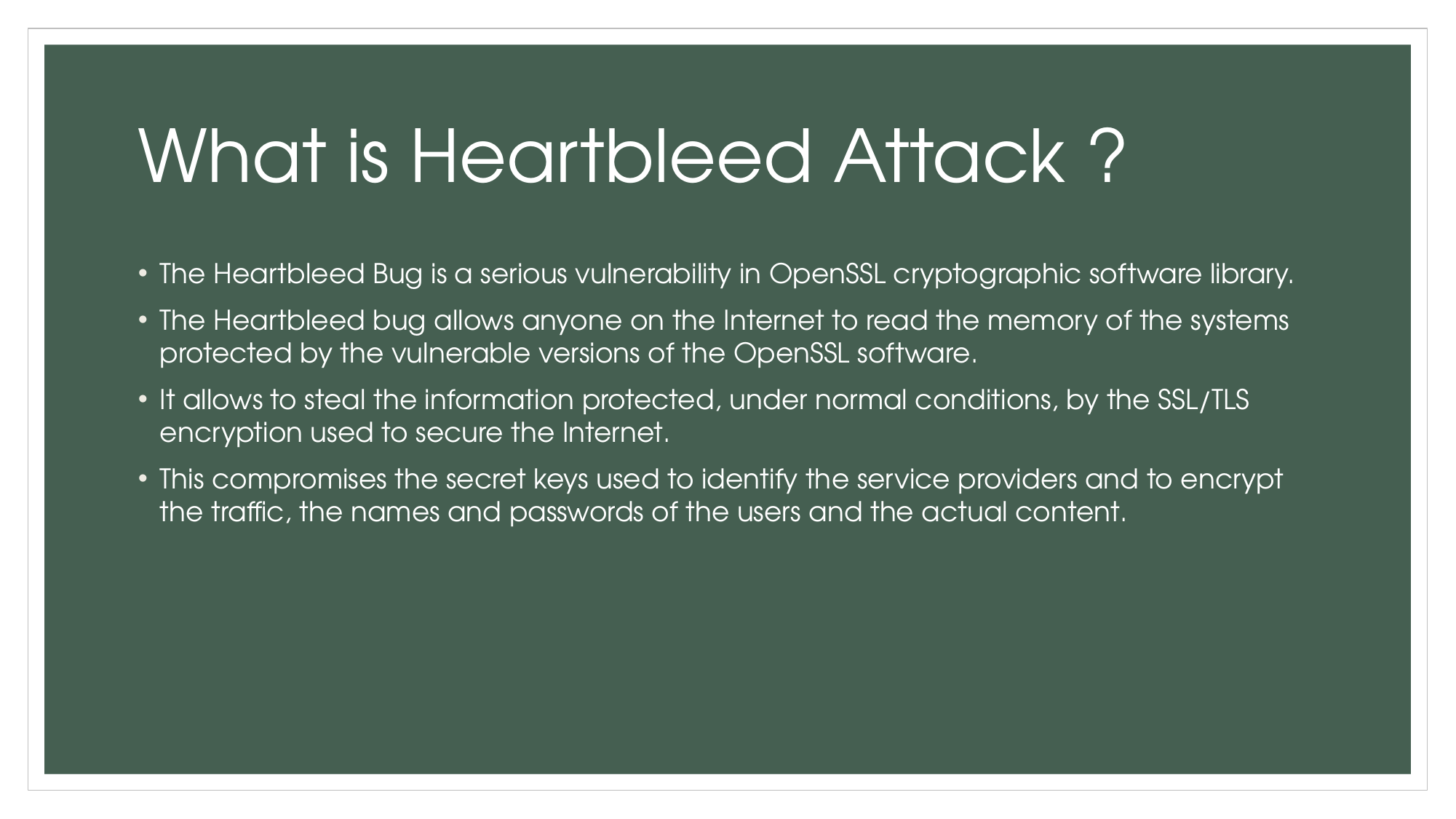

# What is Heartbleed Attack ?
The Heartbleed Bug is a serious vulnerability in OpenSSL cryptographic software library.
The Heartbleed bug allows anyone on the Internet to read the memory of the systems protected by the vulnerable versions of the OpenSSL software.
It allows to steal the information protected, under normal conditions, by the SSL/TLS encryption used to secure the Internet.
This compromises the secret keys used to identify the service providers and to encrypt the traffic, the names and passwords of the users and the actual content.